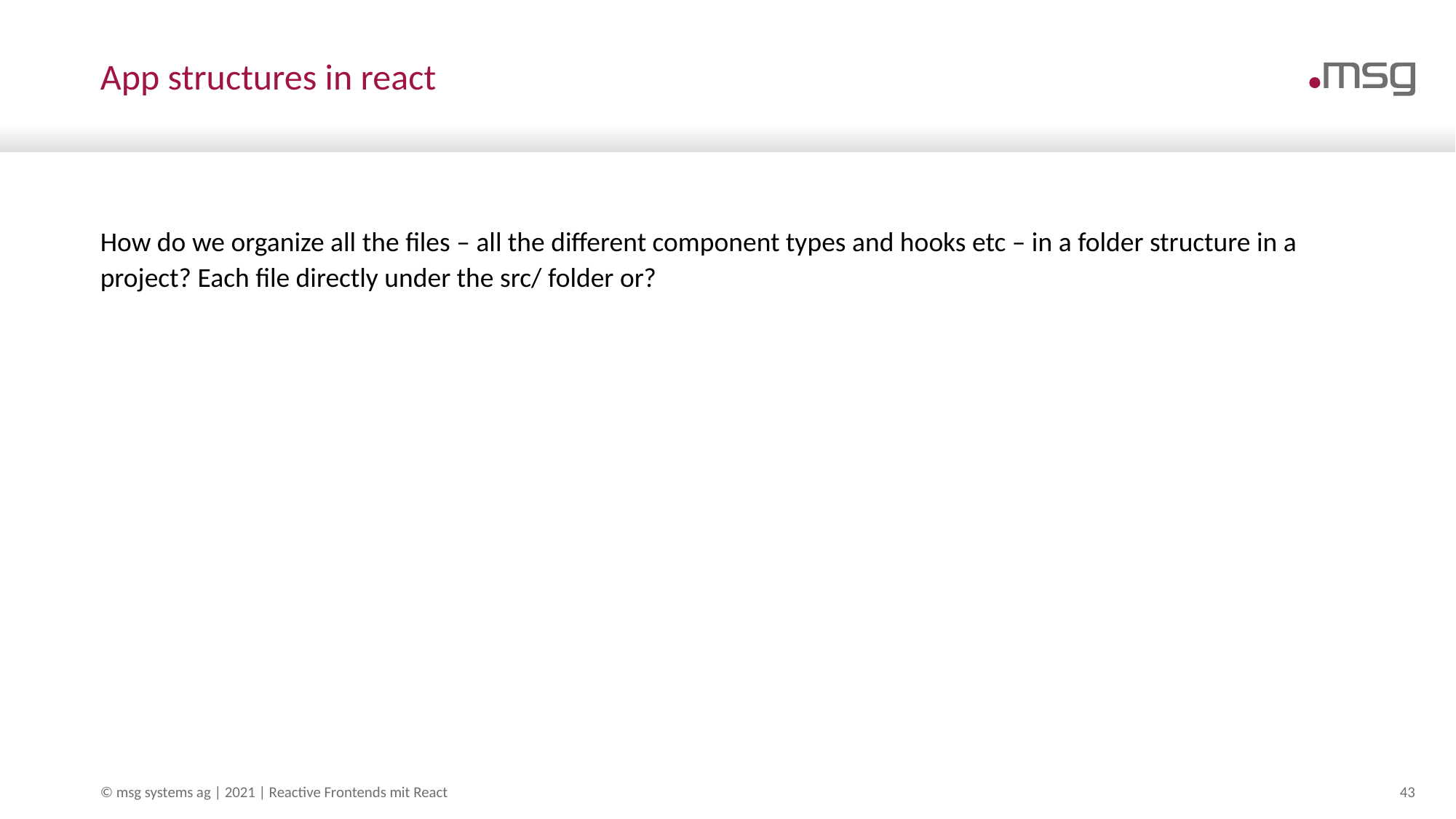

# App structures in react
How do we organize all the files – all the different component types and hooks etc – in a folder structure in a project? Each file directly under the src/ folder or?
© msg systems ag | 2021 | Reactive Frontends mit React
43